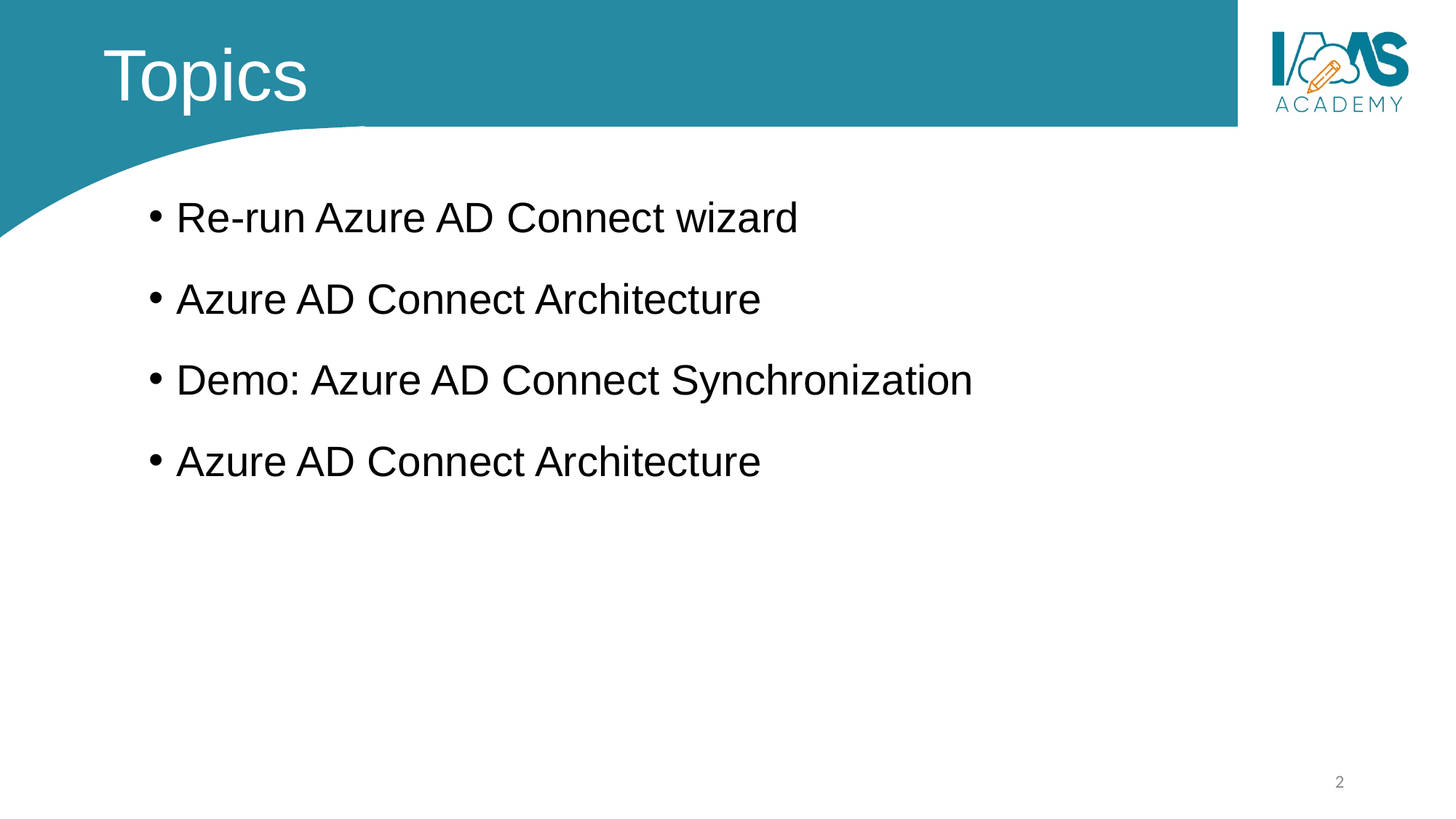

# Topics
Re-run Azure AD Connect wizard
Azure AD Connect Architecture
Demo: Azure AD Connect Synchronization
Azure AD Connect Architecture
2